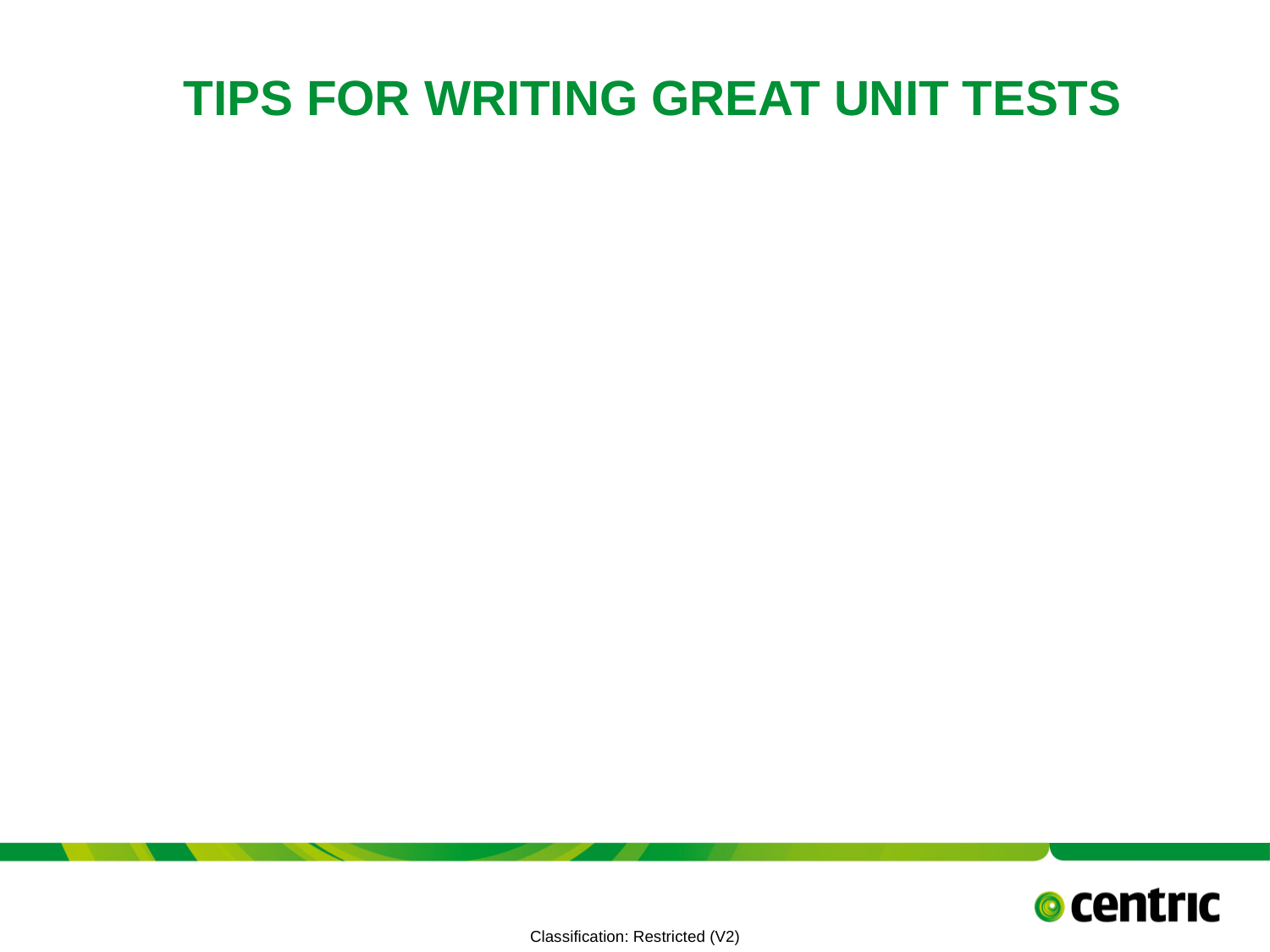

# Tips For Writing Great Unit Tests

TITLE PRESENTATION
June 30, 2021